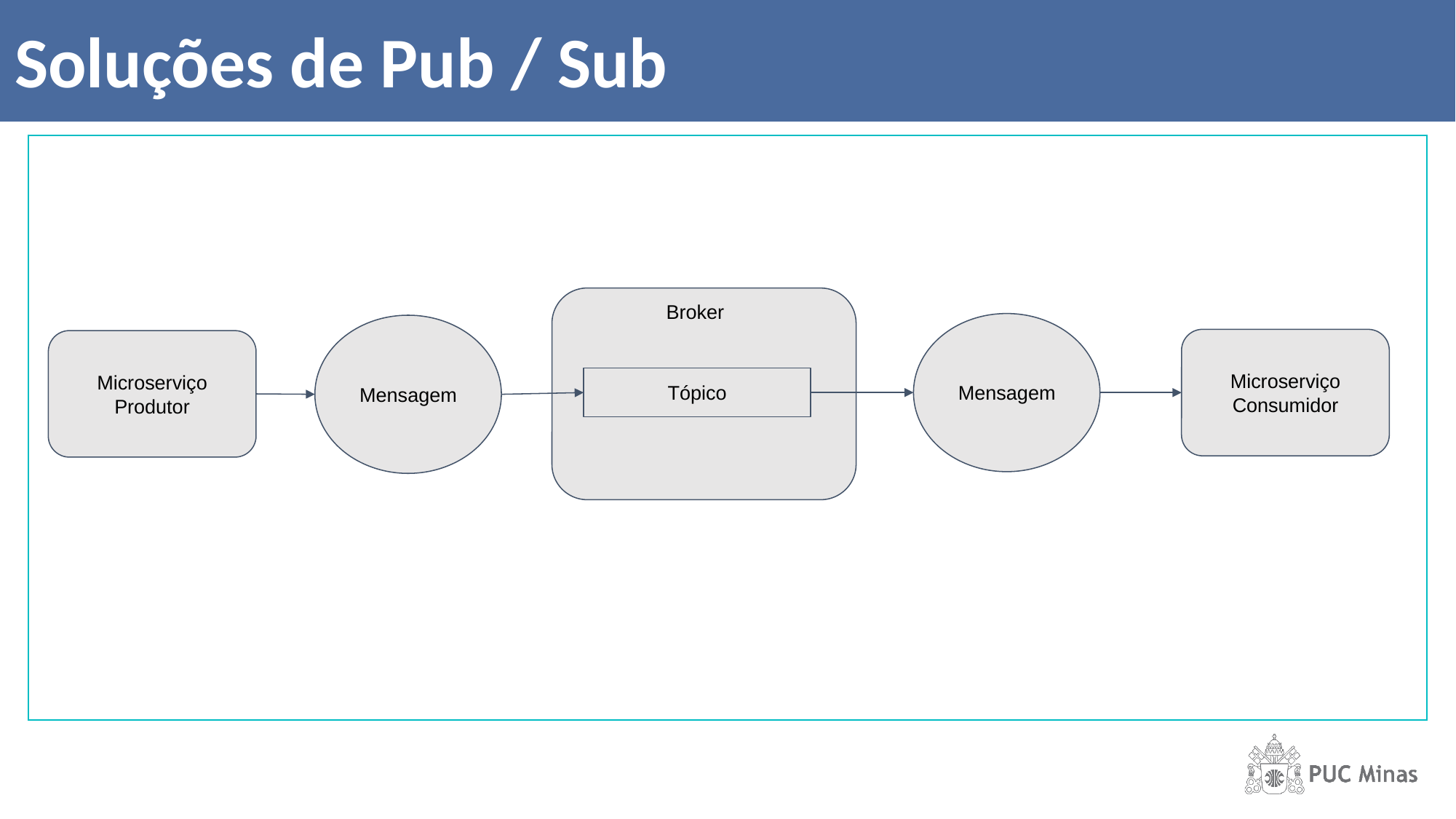

# Soluções de Pub / Sub

Broker
Mensagem
Mensagem
Microserviço
Consumidor
Microserviço
Produtor
Tópico